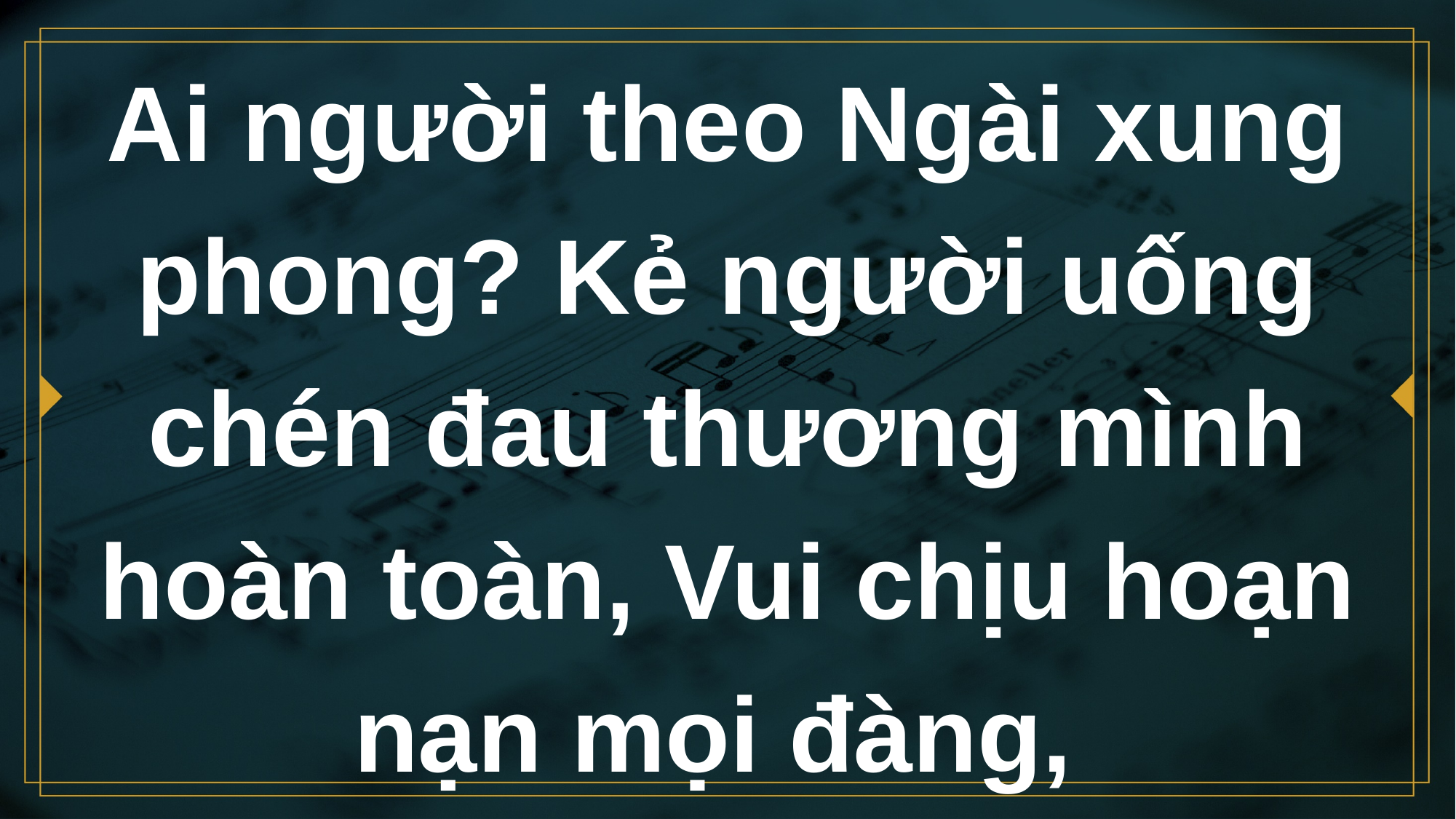

# Ai người theo Ngài xung phong? Kẻ người uống chén đau thương mình hoàn toàn, Vui chịu hoạn nạn mọi đàng,